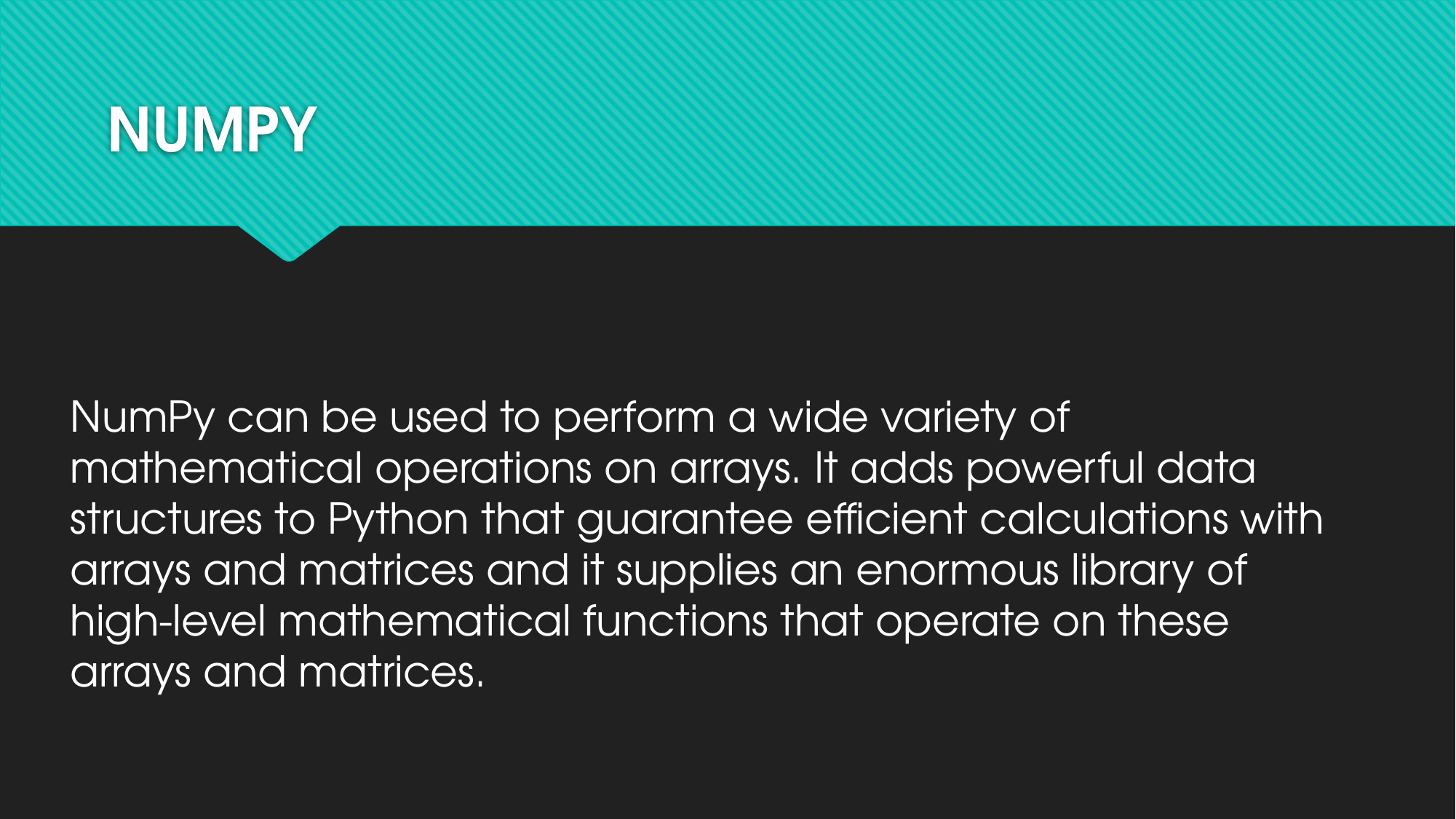

# NUMPY
NumPy can be used to perform a wide variety of mathematical operations on arrays. It adds powerful data structures to Python that guarantee efficient calculations with arrays and matrices and it supplies an enormous library of high-level mathematical functions that operate on these arrays and matrices.